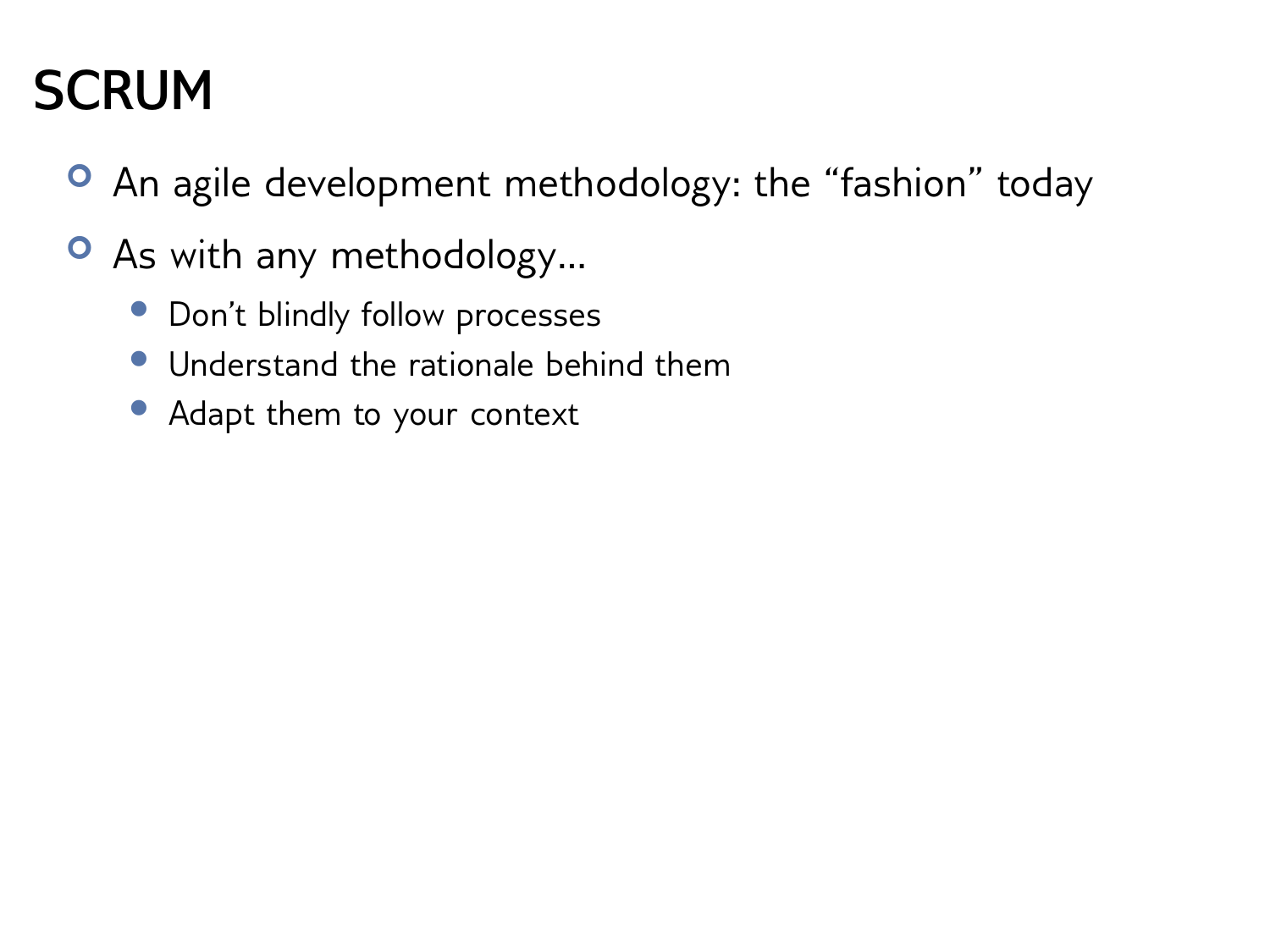

# SCRUM
An agile development methodology: the “fashion” today
As with any methodology…
Don’t blindly follow processes
Understand the rationale behind them
Adapt them to your context